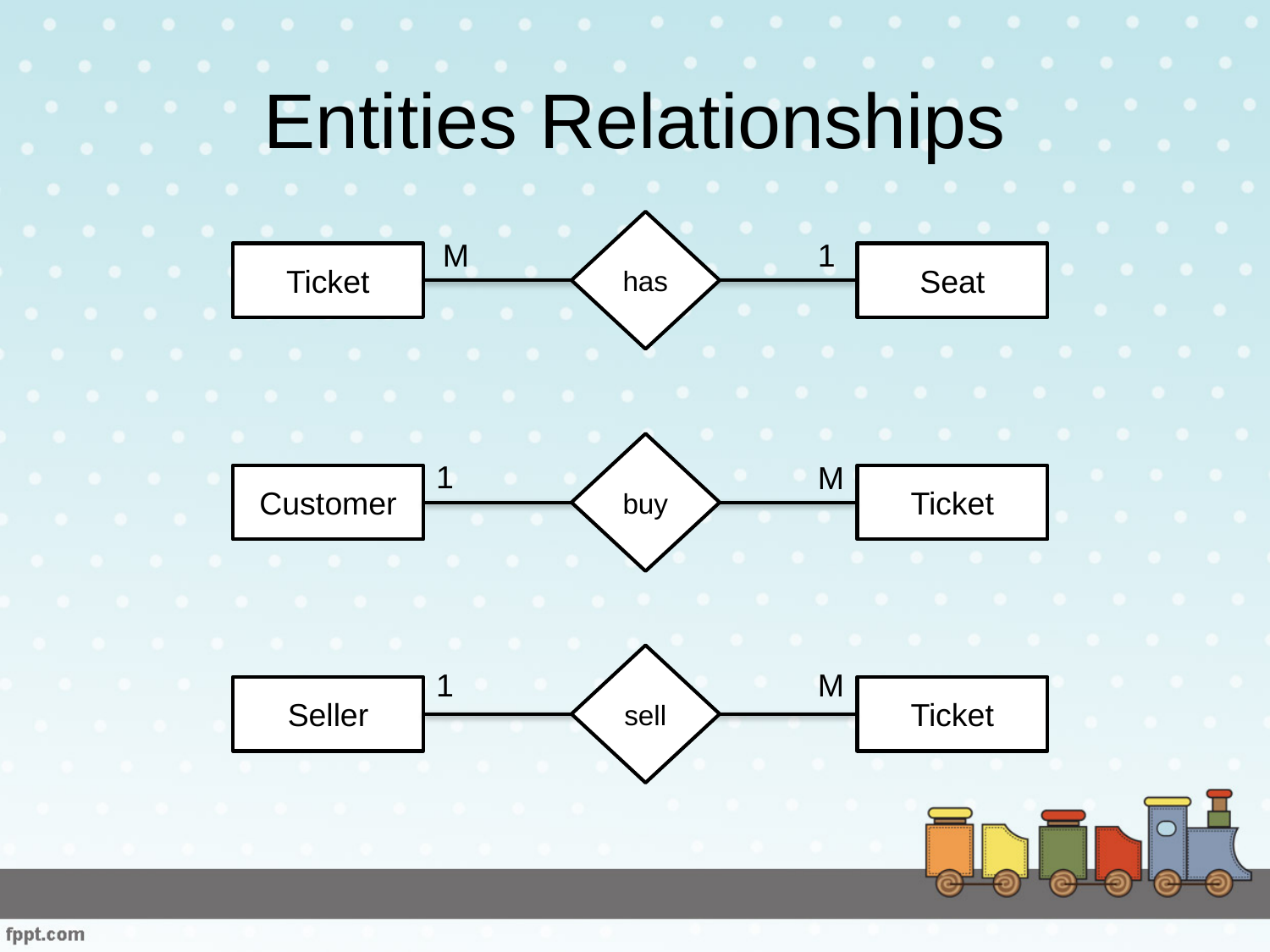

# Entities Relationships
has
Ticket
Seat
M
1
buy
Customer
Ticket
1
M
sell
Seller
Ticket
1
M